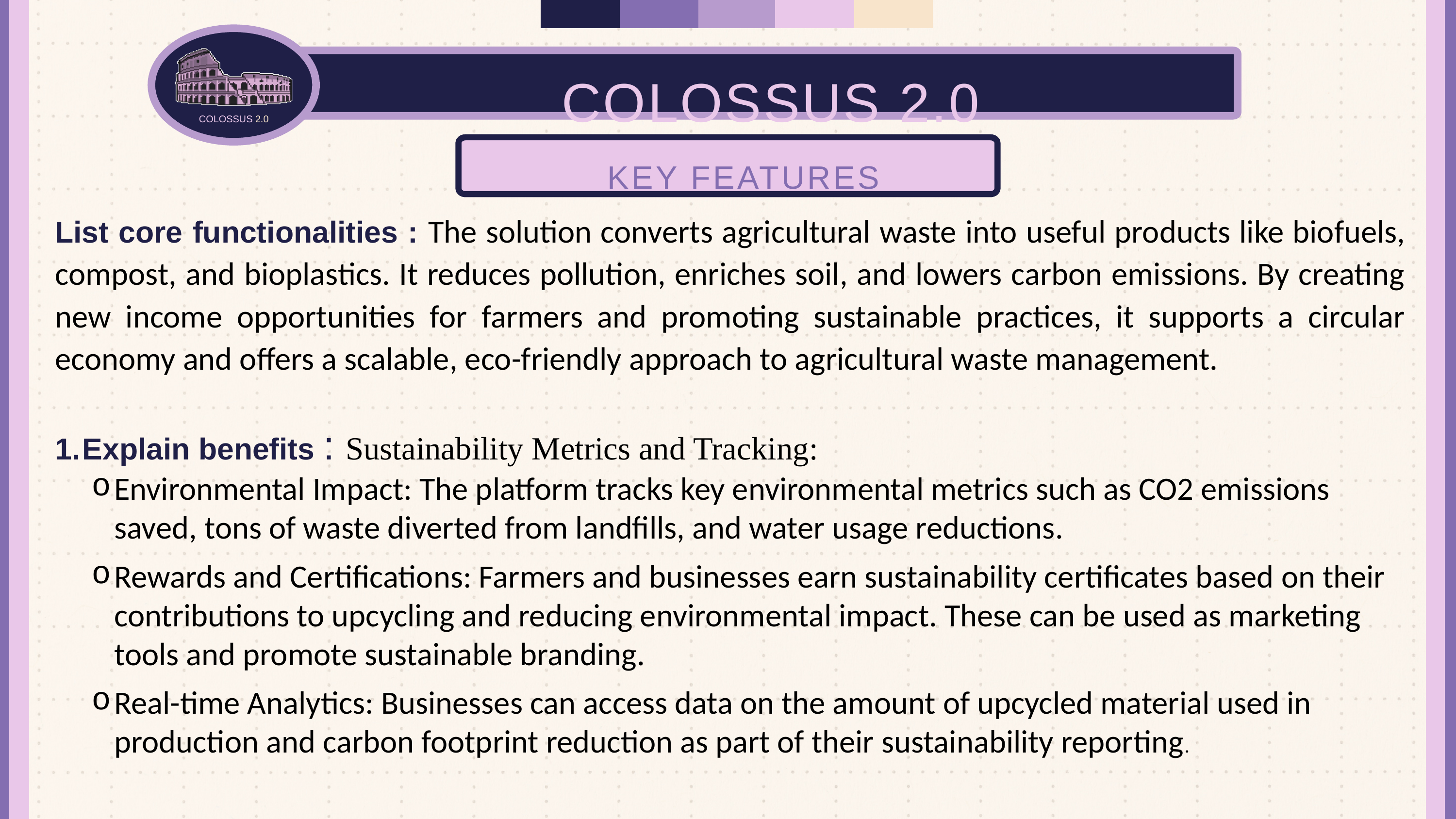

COLOSSUS 2.0
COLOSSUS 2.0

 KEY FEATURES
List core functionalities : The solution converts agricultural waste into useful products like biofuels, compost, and bioplastics. It reduces pollution, enriches soil, and lowers carbon emissions. By creating new income opportunities for farmers and promoting sustainable practices, it supports a circular economy and offers a scalable, eco-friendly approach to agricultural waste management.

Explain benefits : Sustainability Metrics and Tracking:
Environmental Impact: The platform tracks key environmental metrics such as CO2 emissions saved, tons of waste diverted from landfills, and water usage reductions.
Rewards and Certifications: Farmers and businesses earn sustainability certificates based on their contributions to upcycling and reducing environmental impact. These can be used as marketing tools and promote sustainable branding.
Real-time Analytics: Businesses can access data on the amount of upcycled material used in production and carbon footprint reduction as part of their sustainability reporting.